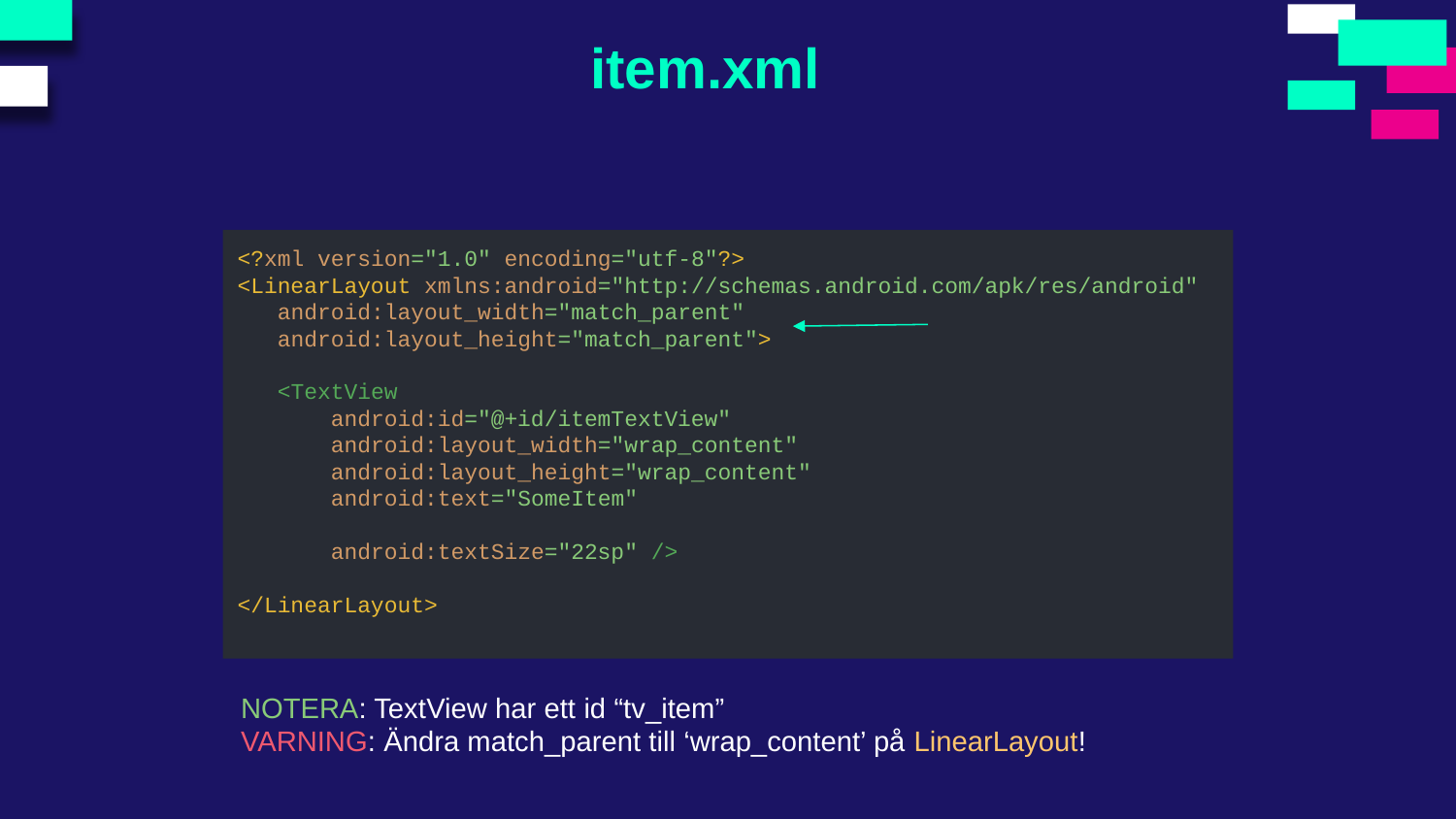

item.xml

<?xml version="1.0" encoding="utf-8"?>
<LinearLayout xmlns:android="http://schemas.android.com/apk/res/android"
   android:layout_width="match_parent"
   android:layout_height="match_parent">

   <TextView
       android:id="@+id/itemTextView"
       android:layout_width="wrap_content"
       android:layout_height="wrap_content"
       android:text="SomeItem"

       android:textSize="22sp" />

</LinearLayout>

NOTERA: TextView har ett id “tv_item”
VARNING: Ändra match_parent till ‘wrap_content’ på LinearLayout!